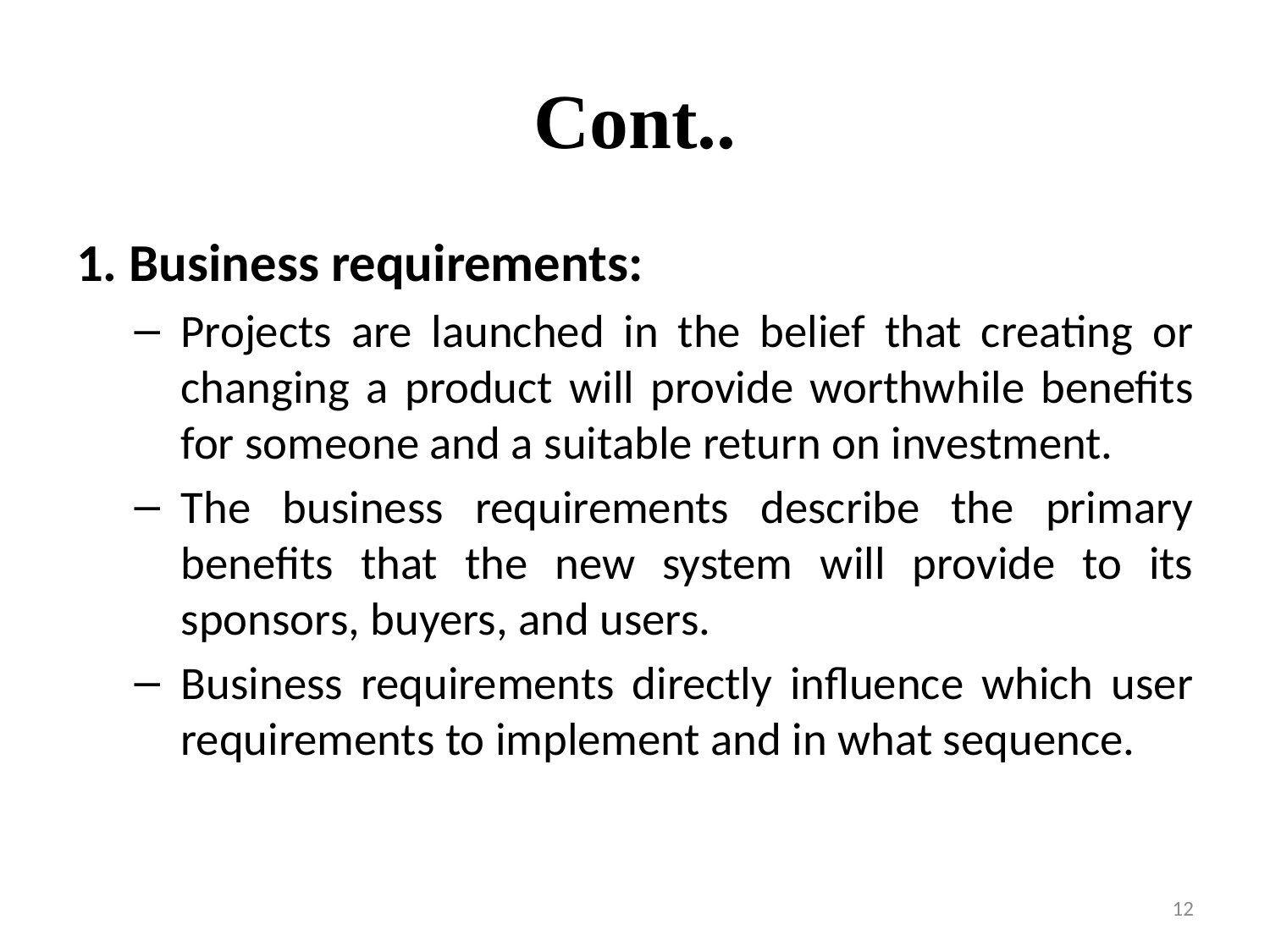

# Cont..
1. Business requirements:
Projects are launched in the belief that creating or changing a product will provide worthwhile benefits for someone and a suitable return on investment.
The business requirements describe the primary benefits that the new system will provide to its sponsors, buyers, and users.
Business requirements directly influence which user requirements to implement and in what sequence.
12